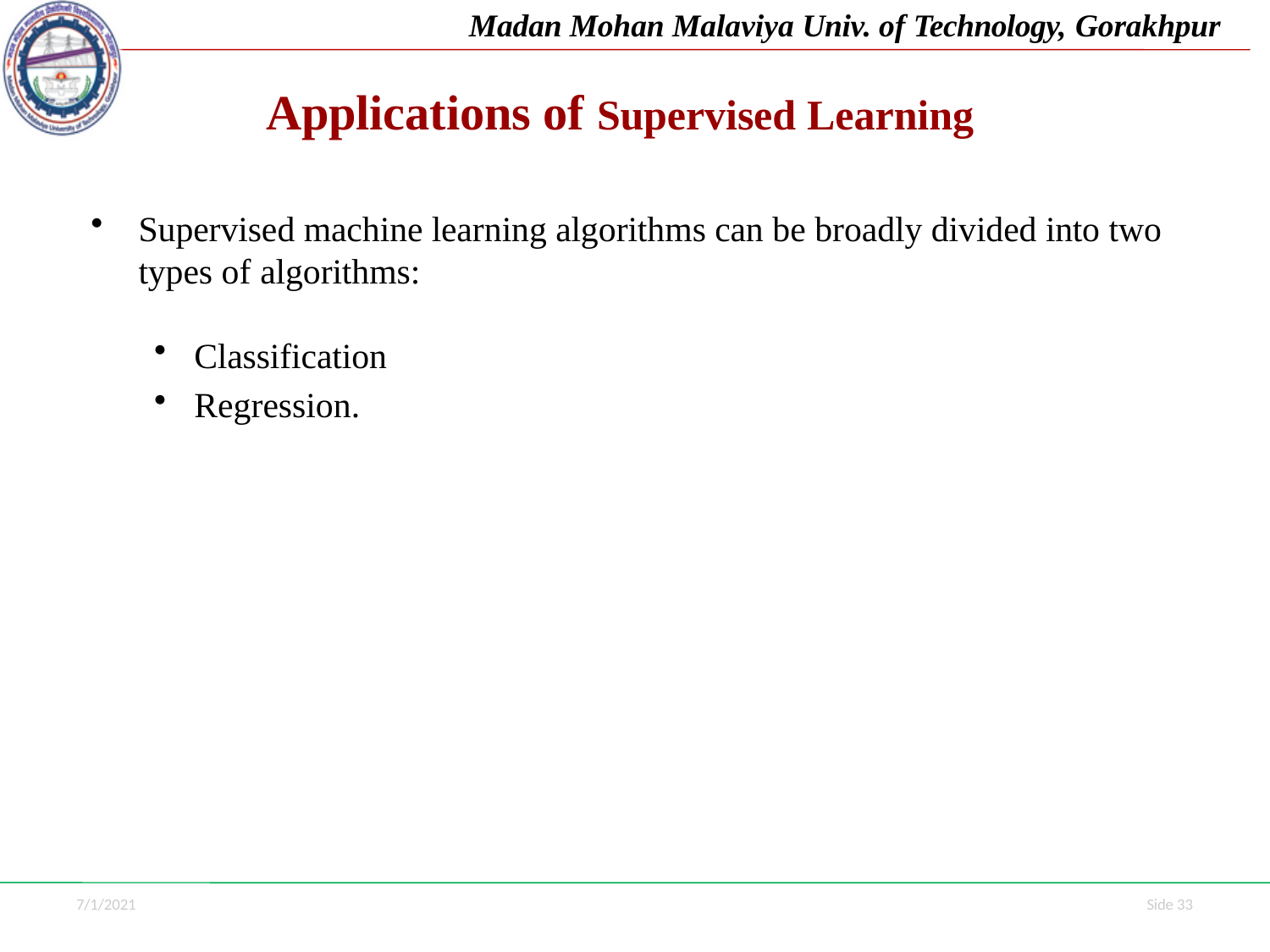

Madan Mohan Malaviya Univ. of Technology, Gorakhpur
# Applications of Supervised Learning
Supervised machine learning algorithms can be broadly divided into two  types of algorithms:

Classification
Regression.

7/1/2021
Side 33